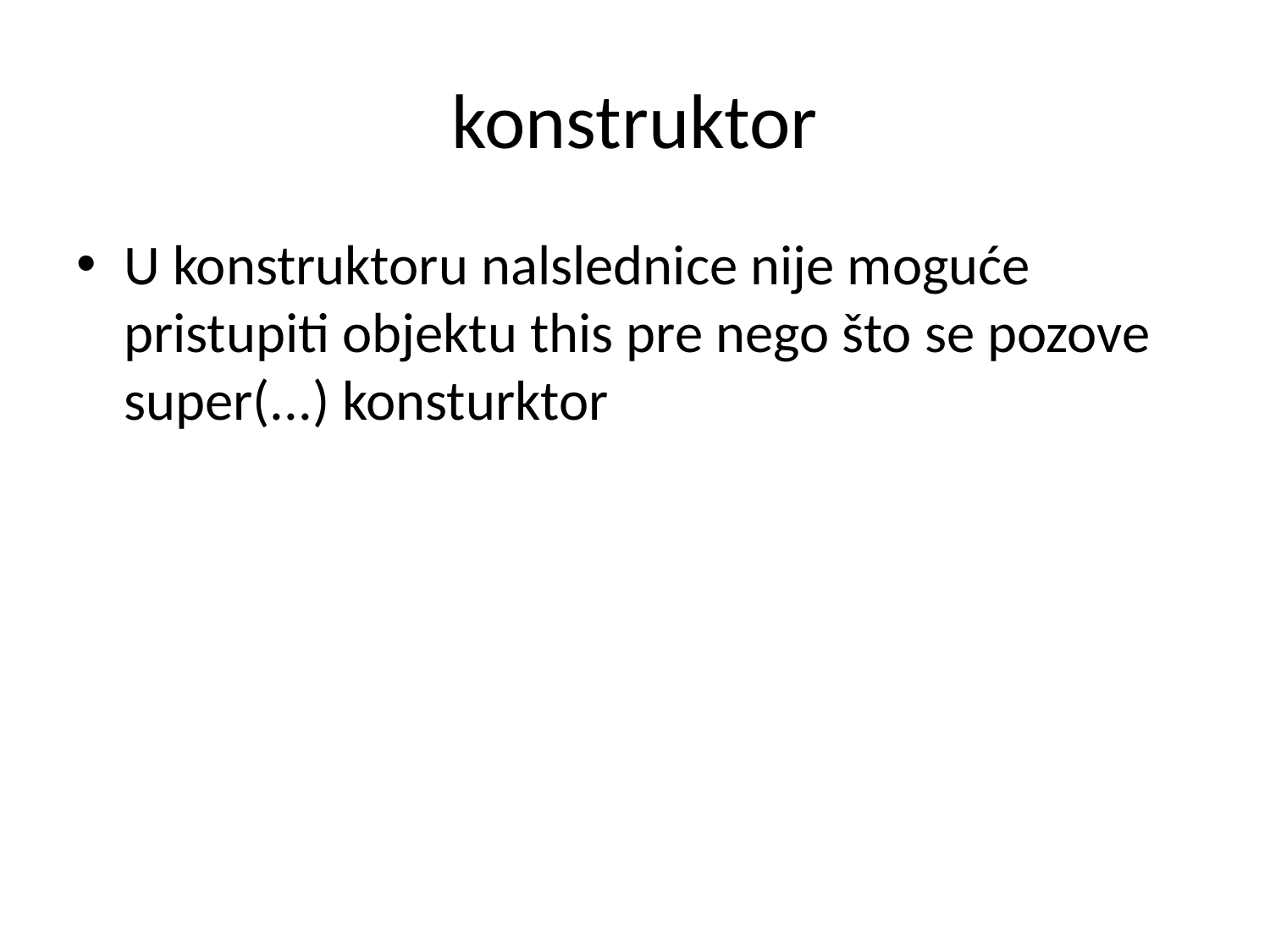

# konstruktor
U konstruktoru nalslednice nije moguće pristupiti objektu this pre nego što se pozove super(...) konsturktor